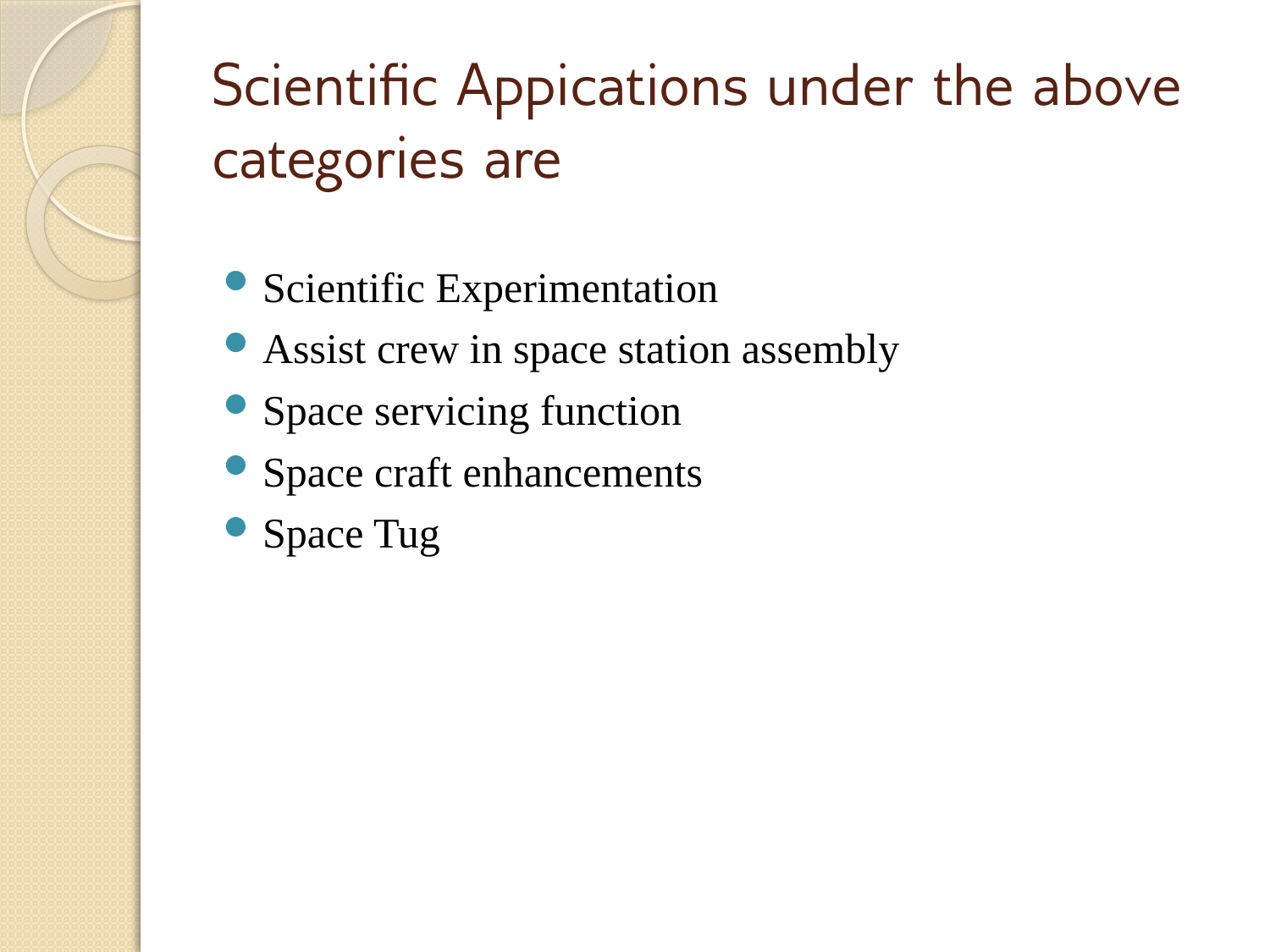

# Scientific Appications under the above categories are
Scientific Experimentation
Assist crew in space station assembly
Space servicing function
Space craft enhancements
Space Tug